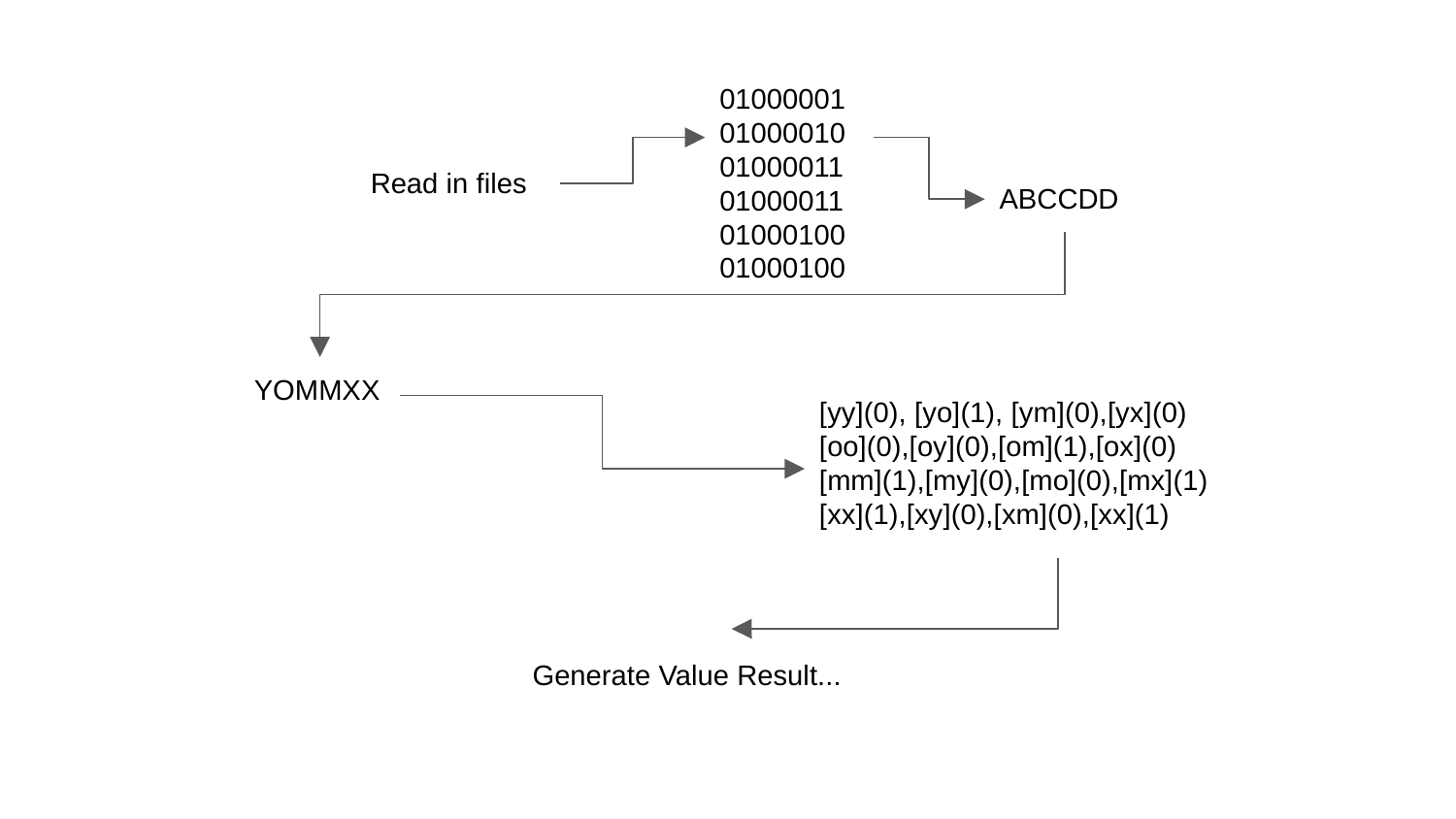

01000001 01000010 01000011
01000011 01000100 01000100
Read in files
ABCCDD
YOMMXX
[yy](0), [yo](1), [ym](0),[yx](0)
[oo](0),[oy](0),[om](1),[ox](0)
[mm](1),[my](0),[mo](0),[mx](1)
[xx](1),[xy](0),[xm](0),[xx](1)

Generate Value Result...